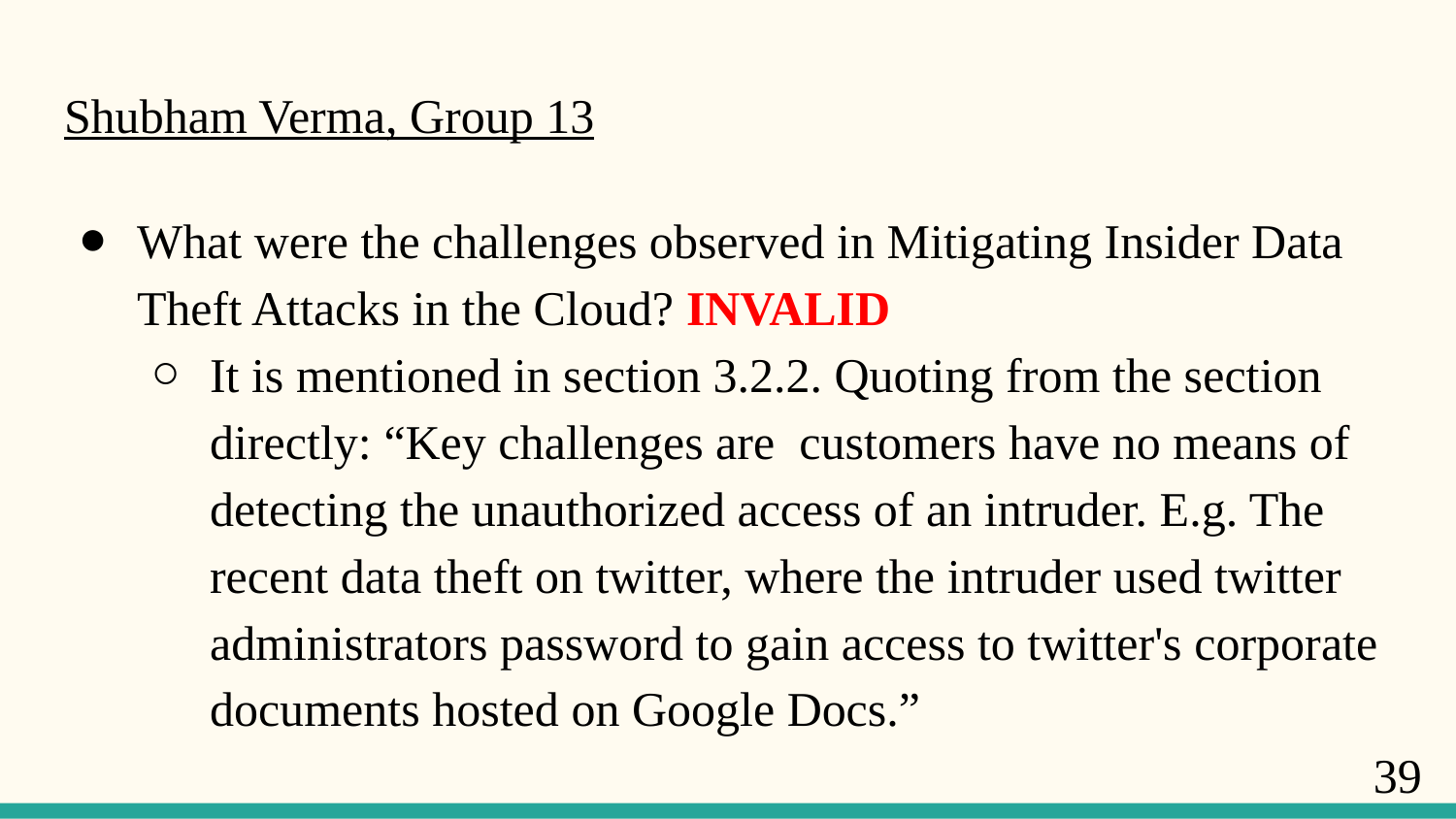

# Shubham Verma, Group 13
What were the challenges observed in Mitigating Insider Data Theft Attacks in the Cloud? INVALID
It is mentioned in section 3.2.2. Quoting from the section directly: “Key challenges are  customers have no means of detecting the unauthorized access of an intruder. E.g. The recent data theft on twitter, where the intruder used twitter administrators password to gain access to twitter's corporate documents hosted on Google Docs.”
39